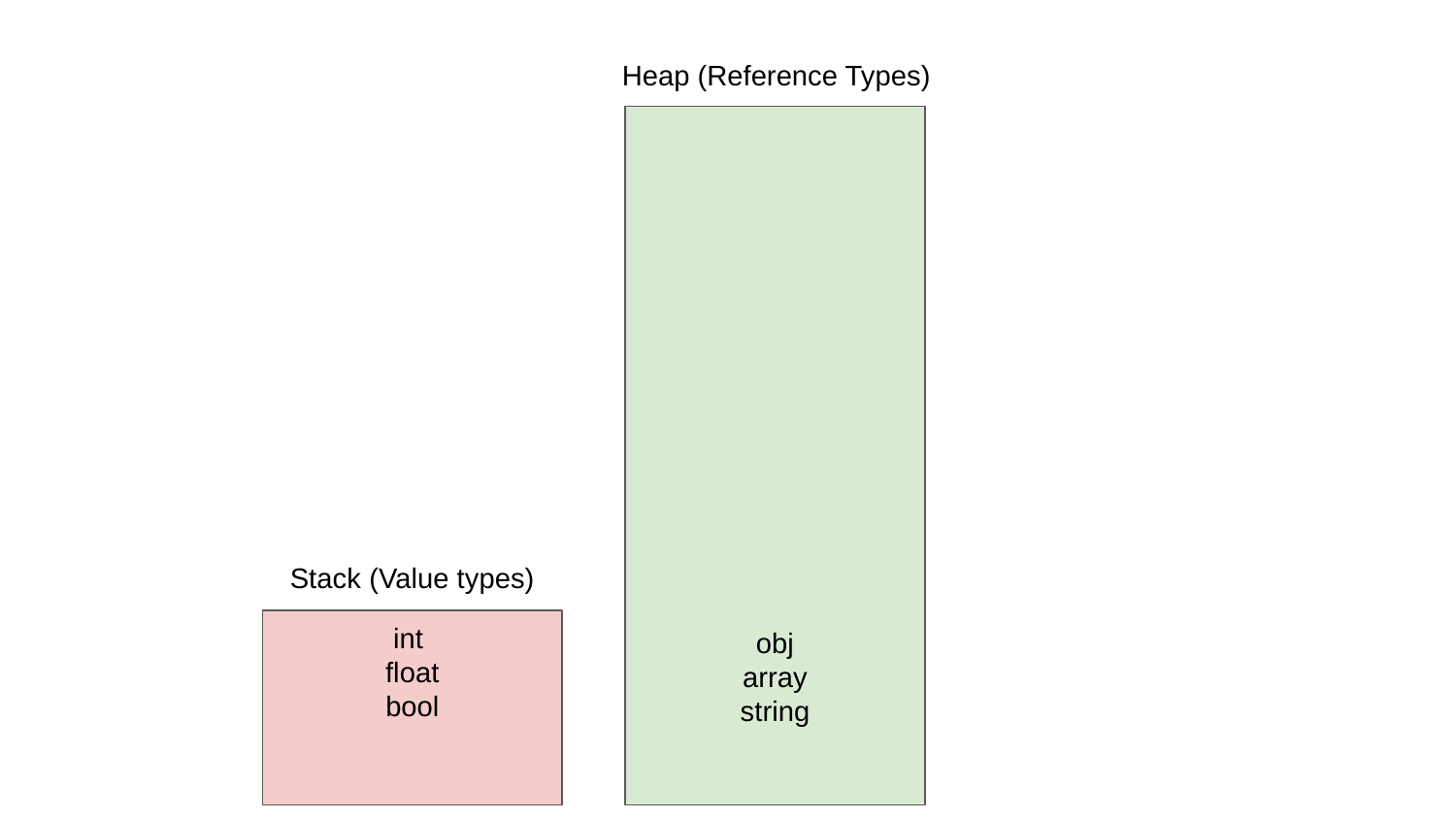

Heap (Reference Types)

Stack (Value types)

int
float
bool

obj
array
string